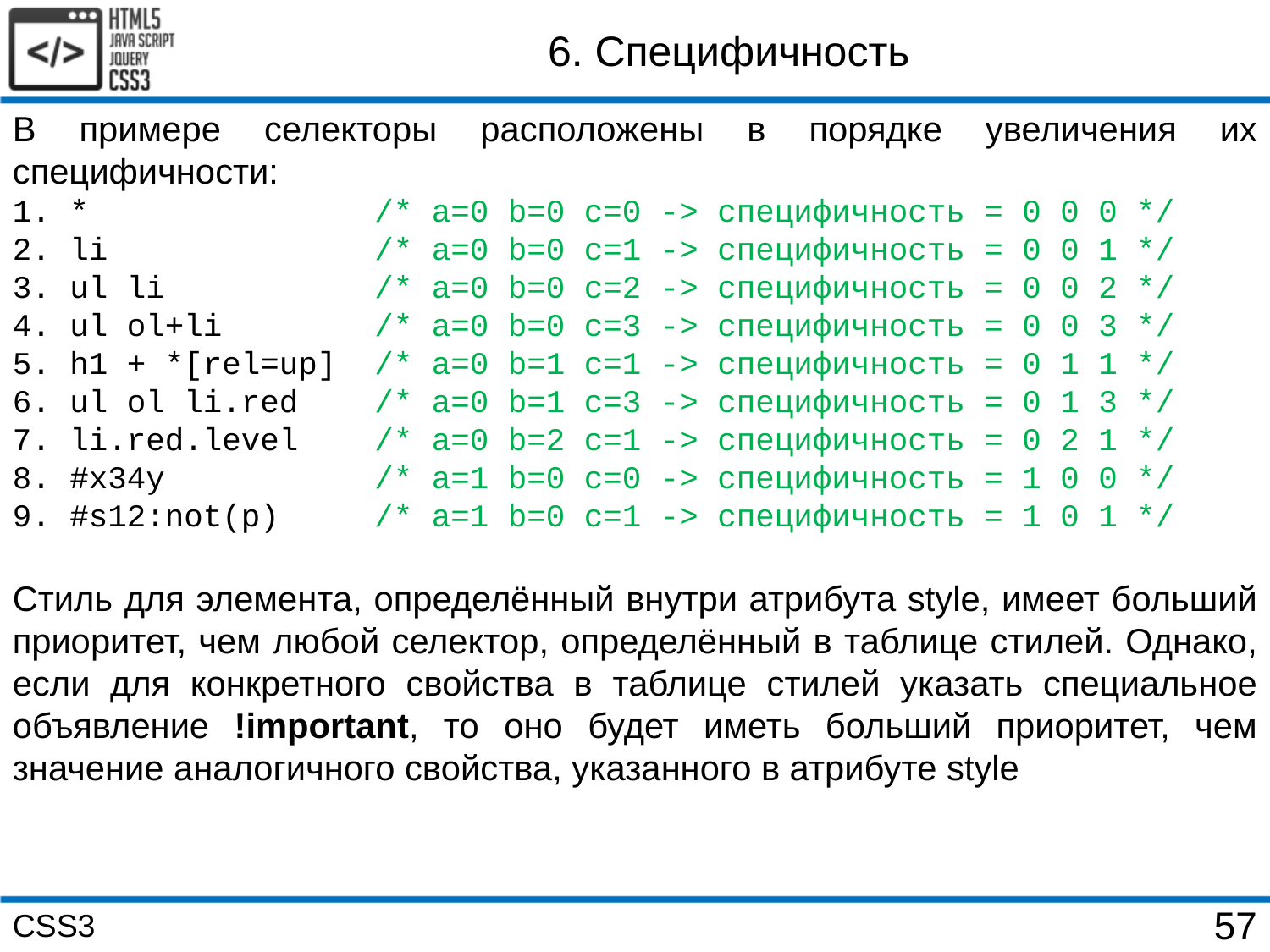

6. Специфичность
В примере селекторы расположены в порядке увеличения их специфичности:
1. *               /* a=0 b=0 c=0 -> специфичность = 0 0 0 */
2. li              /* a=0 b=0 c=1 -> специфичность = 0 0 1 */
3. ul li           /* a=0 b=0 c=2 -> специфичность = 0 0 2 */
4. ul ol+li        /* a=0 b=0 c=3 -> специфичность = 0 0 3 */
5. h1 + *[rel=up]  /* a=0 b=1 c=1 -> специфичность = 0 1 1 */
6. ul ol li.red    /* a=0 b=1 c=3 -> специфичность = 0 1 3 */
7. li.red.level    /* a=0 b=2 c=1 -> специфичность = 0 2 1 */
8. #x34y           /* a=1 b=0 c=0 -> специфичность = 1 0 0 */
9. #s12:not(p)     /* a=1 b=0 c=1 -> специфичность = 1 0 1 */

Стиль для элемента, определённый внутри атрибута style, имеет больший приоритет, чем любой селектор, определённый в таблице стилей. Однако, если для конкретного свойства в таблице стилей указать специальное объявление !important, то оно будет иметь больший приоритет, чем значение аналогичного свойства, указанного в атрибуте style
CSS3
57